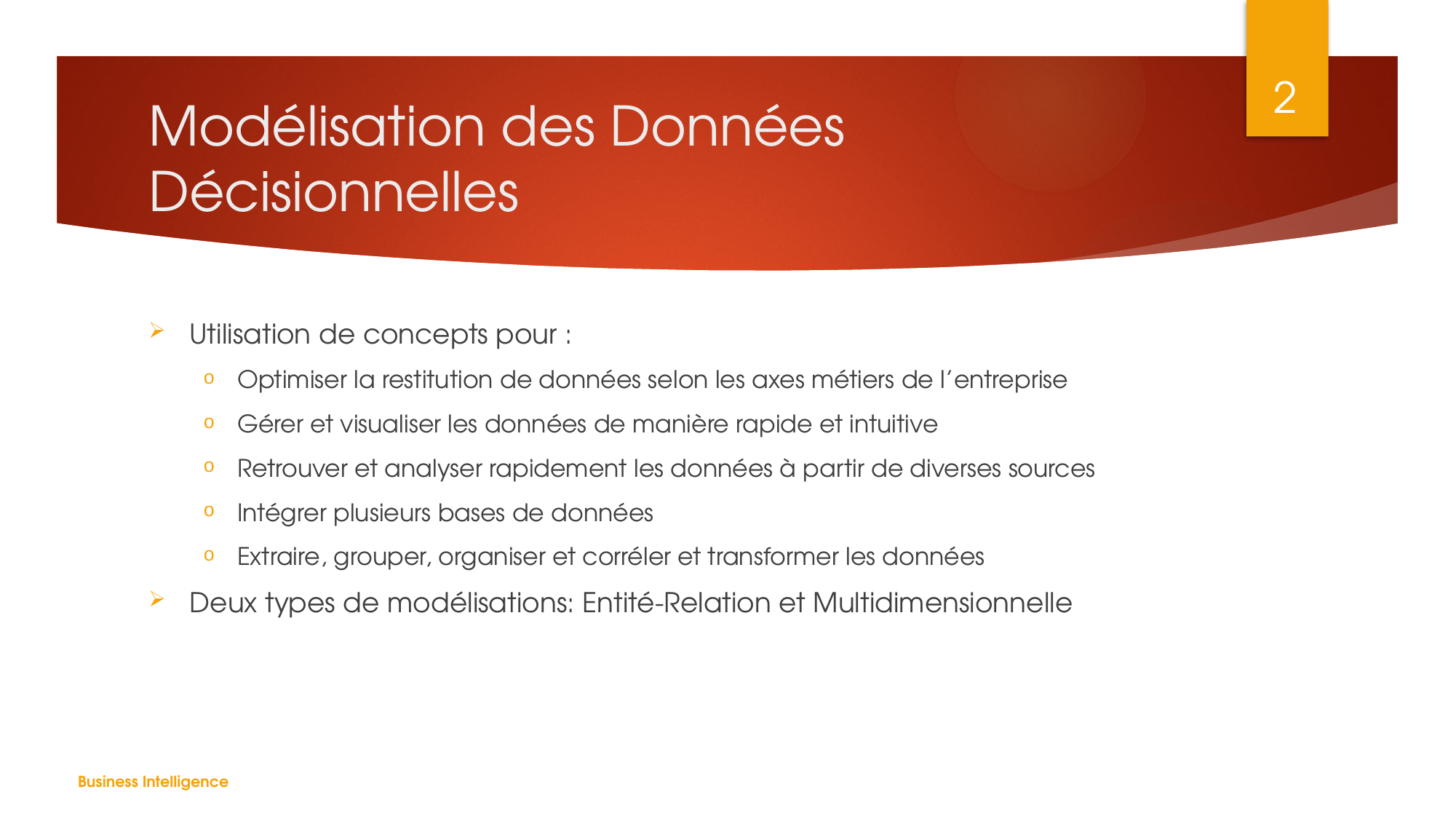

2
# Modélisation des Données Décisionnelles
Utilisation de concepts pour :
Optimiser la restitution de données selon les axes métiers de l’entreprise
Gérer et visualiser les données de manière rapide et intuitive
Retrouver et analyser rapidement les données à partir de diverses sources
Intégrer plusieurs bases de données
Extraire, grouper, organiser et corréler et transformer les données
Deux types de modélisations: Entité-Relation et Multidimensionnelle
Business Intelligence